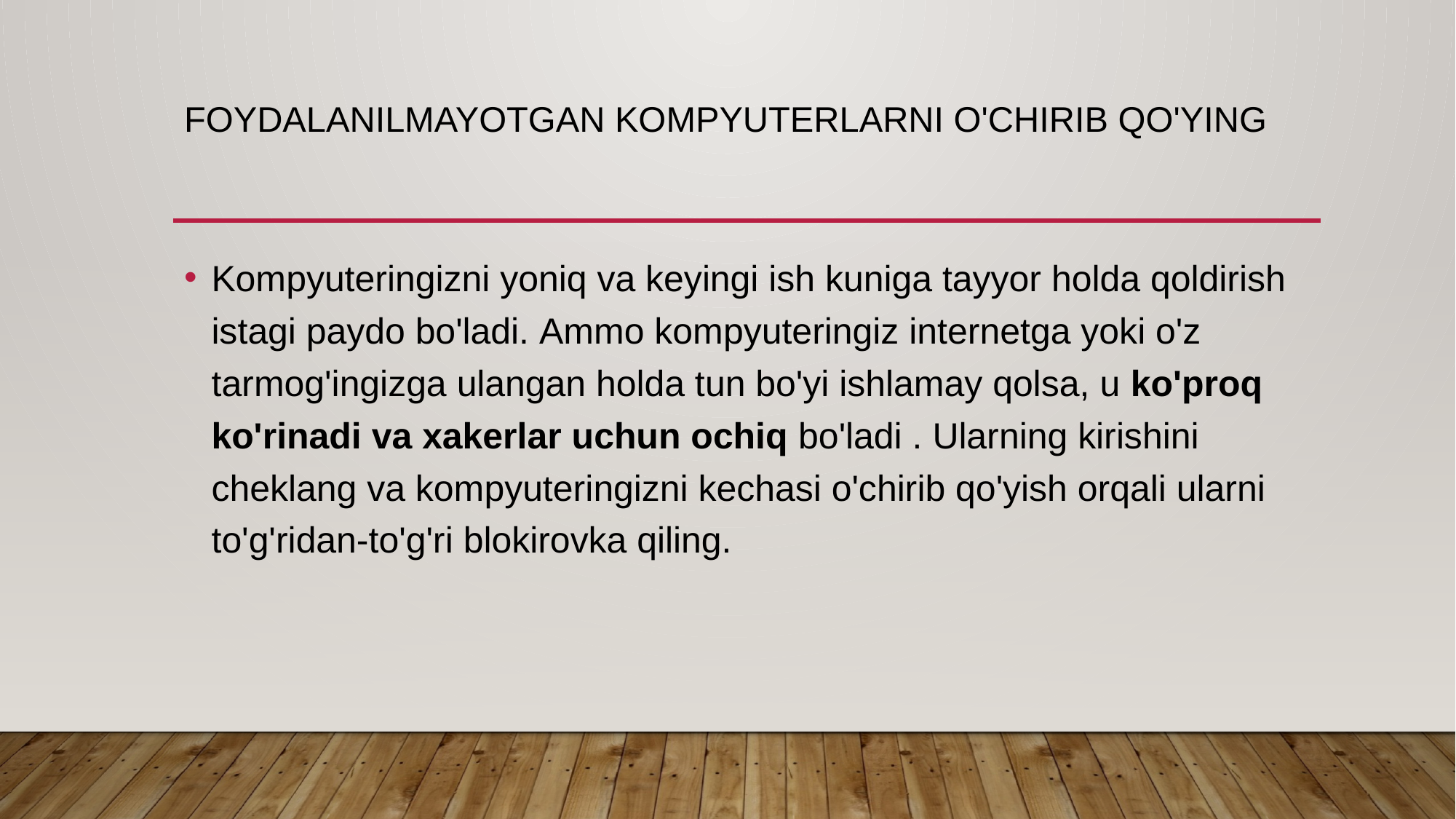

# Foydalanilmayotgan kompyuterlarni o'chirib qo'ying
Kompyuteringizni yoniq va keyingi ish kuniga tayyor holda qoldirish istagi paydo bo'ladi. Ammo kompyuteringiz internetga yoki o'z tarmog'ingizga ulangan holda tun bo'yi ishlamay qolsa, u ko'proq ko'rinadi va xakerlar uchun ochiq bo'ladi . Ularning kirishini cheklang va kompyuteringizni kechasi o'chirib qo'yish orqali ularni to'g'ridan-to'g'ri blokirovka qiling.